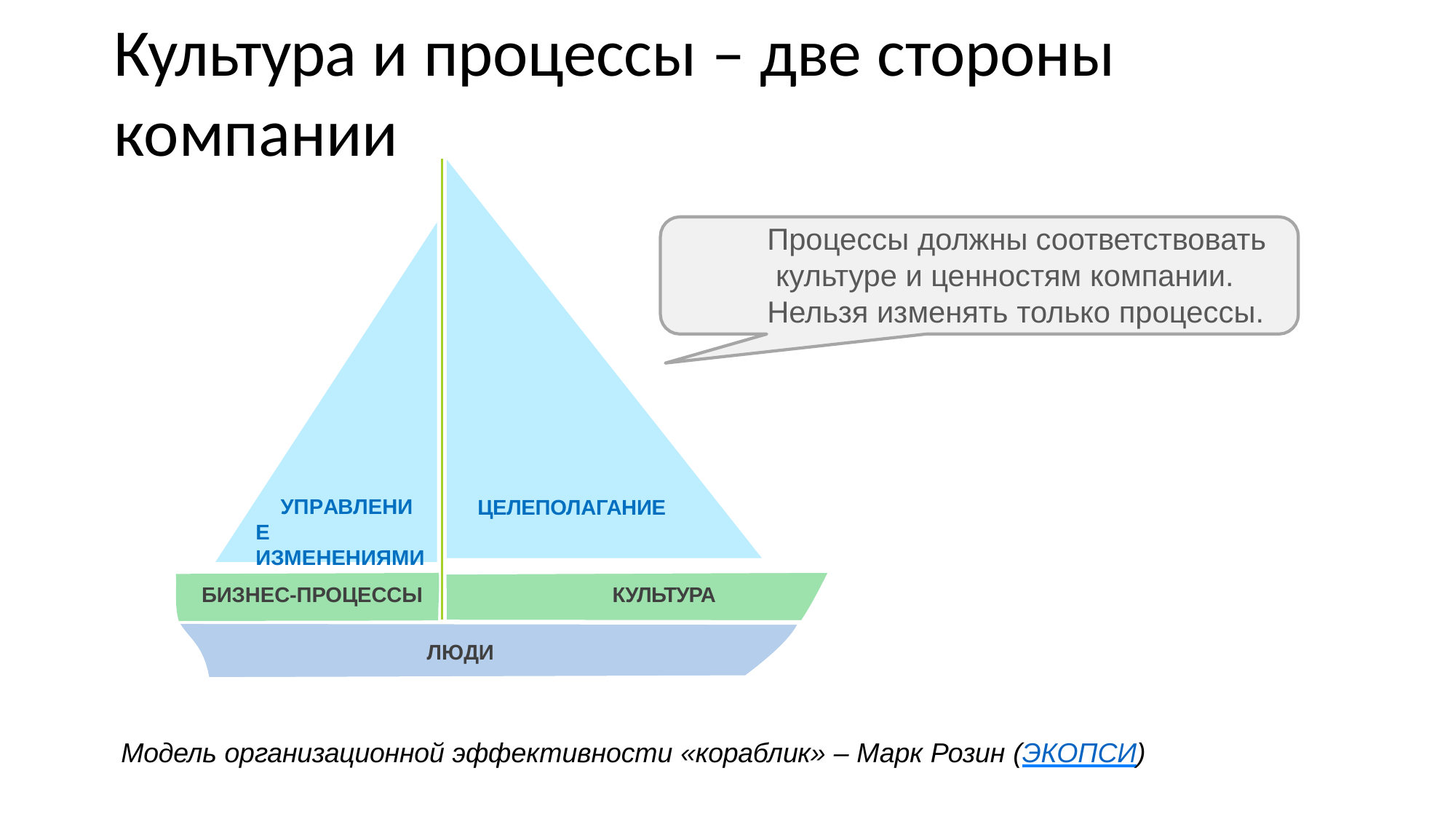

# Культура и процессы – две стороны компании

Процессы должны соответствовать  культуре и ценностям компании.
Нельзя изменять только процессы.
УПРАВЛЕНИЕ  ИЗМЕНЕНИЯМИ
ЦЕЛЕПОЛАГАНИЕ

БИЗНЕС-ПРОЦЕССЫ
КУЛЬТУРА

ЛЮДИ
Модель организационной эффективности «кораблик» – Марк Розин (ЭКОПСИ)